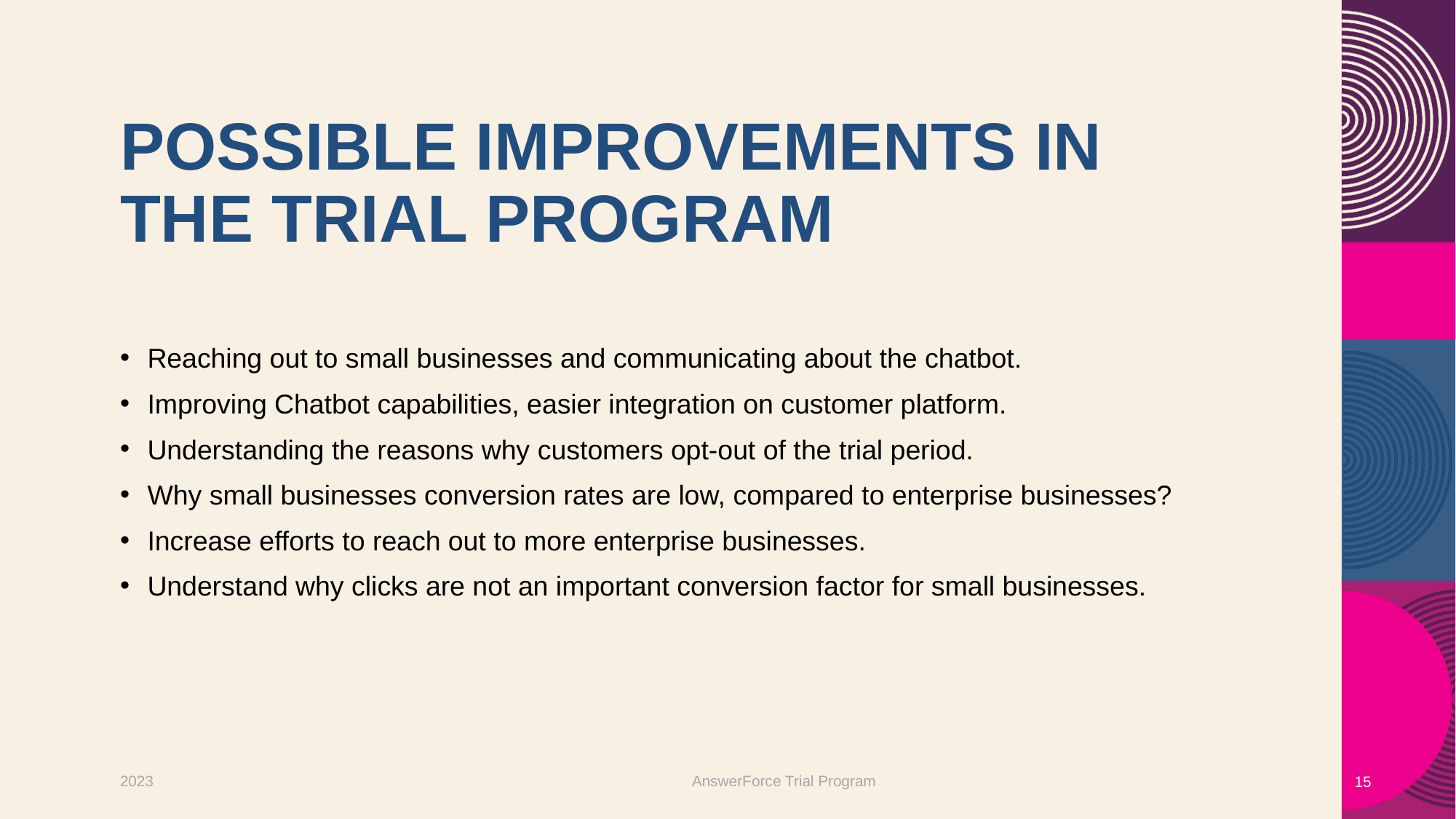

# Possible Improvements in the trial program

Reaching out to small businesses and communicating about the chatbot.
Improving Chatbot capabilities, easier integration on customer platform.
Understanding the reasons why customers opt-out of the trial period.
Why small businesses conversion rates are low, compared to enterprise businesses?
Increase efforts to reach out to more enterprise businesses.
Understand why clicks are not an important conversion factor for small businesses.

AnswerForce Trial Program
2023
15